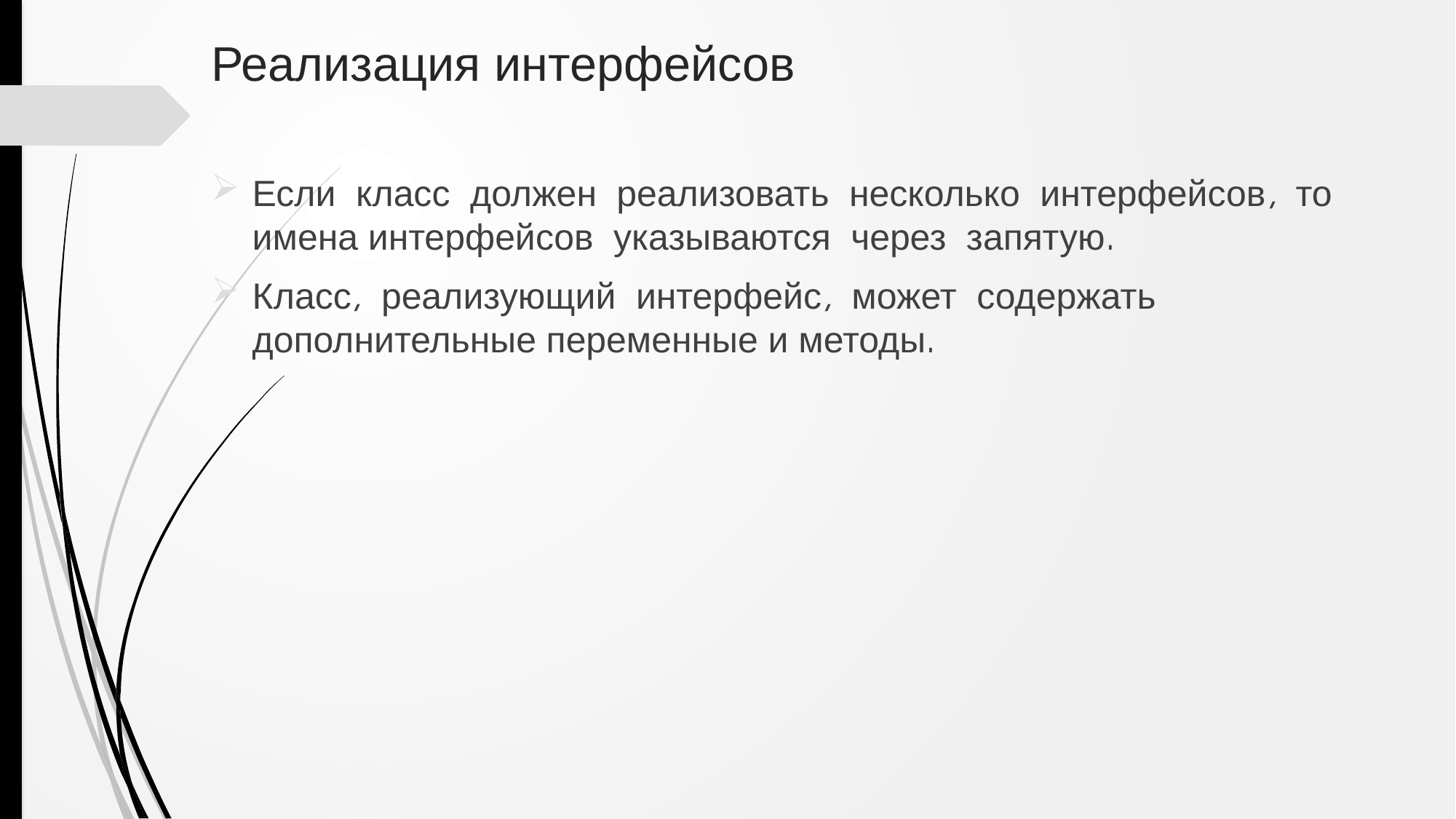

# Реализация интерфейсов
Если  класс  должен  реализовать  несколько  интерфейсов,  то  имена интерфейсов  указываются  через  запятую.
Класс,  реализующий  интерфейс,  может  содержать  дополнительные переменные и методы.